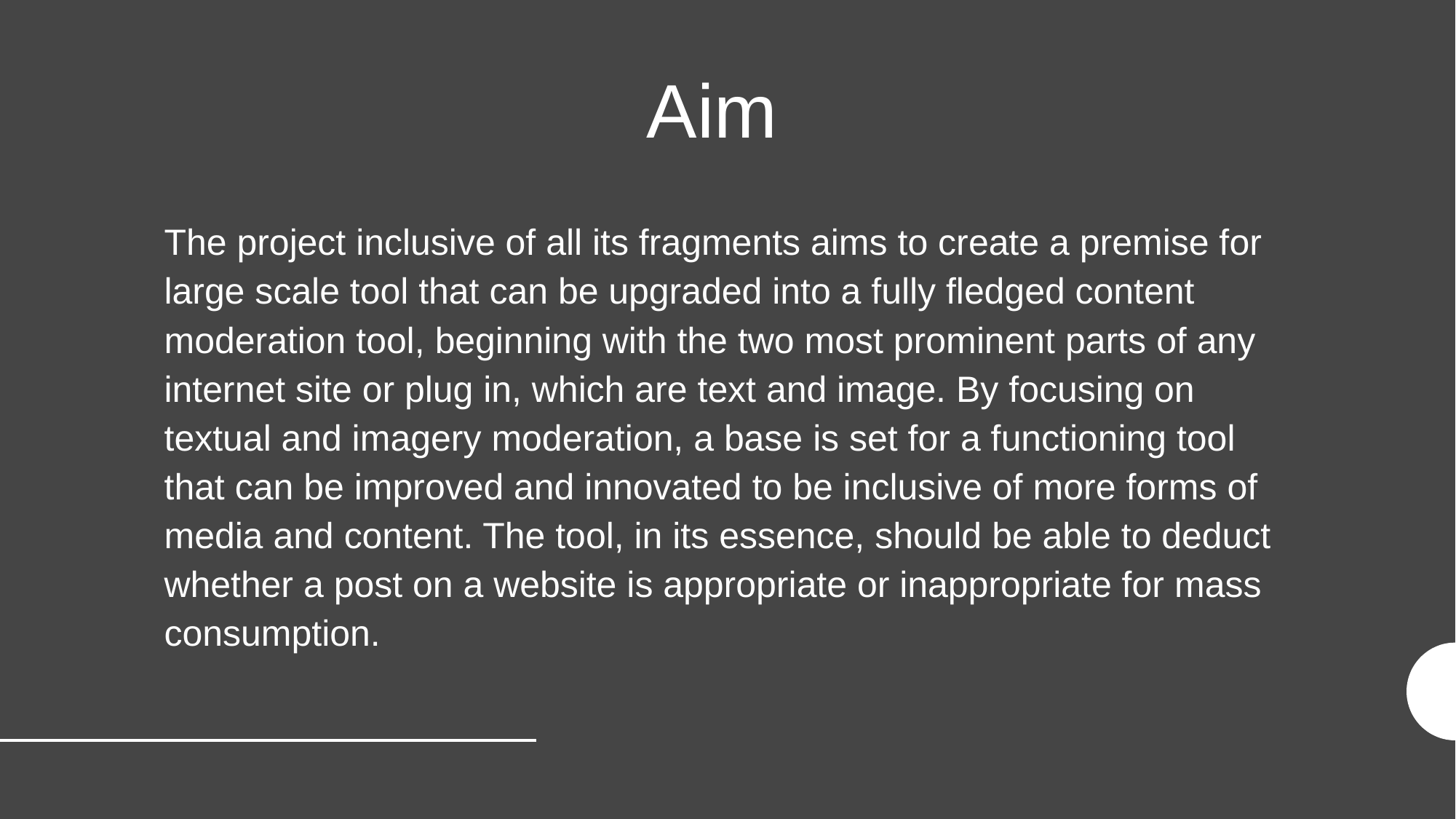

# Aim
The project inclusive of all its fragments aims to create a premise for large scale tool that can be upgraded into a fully fledged content moderation tool, beginning with the two most prominent parts of any internet site or plug in, which are text and image. By focusing on textual and imagery moderation, a base is set for a functioning tool that can be improved and innovated to be inclusive of more forms of media and content. The tool, in its essence, should be able to deduct whether a post on a website is appropriate or inappropriate for mass consumption.